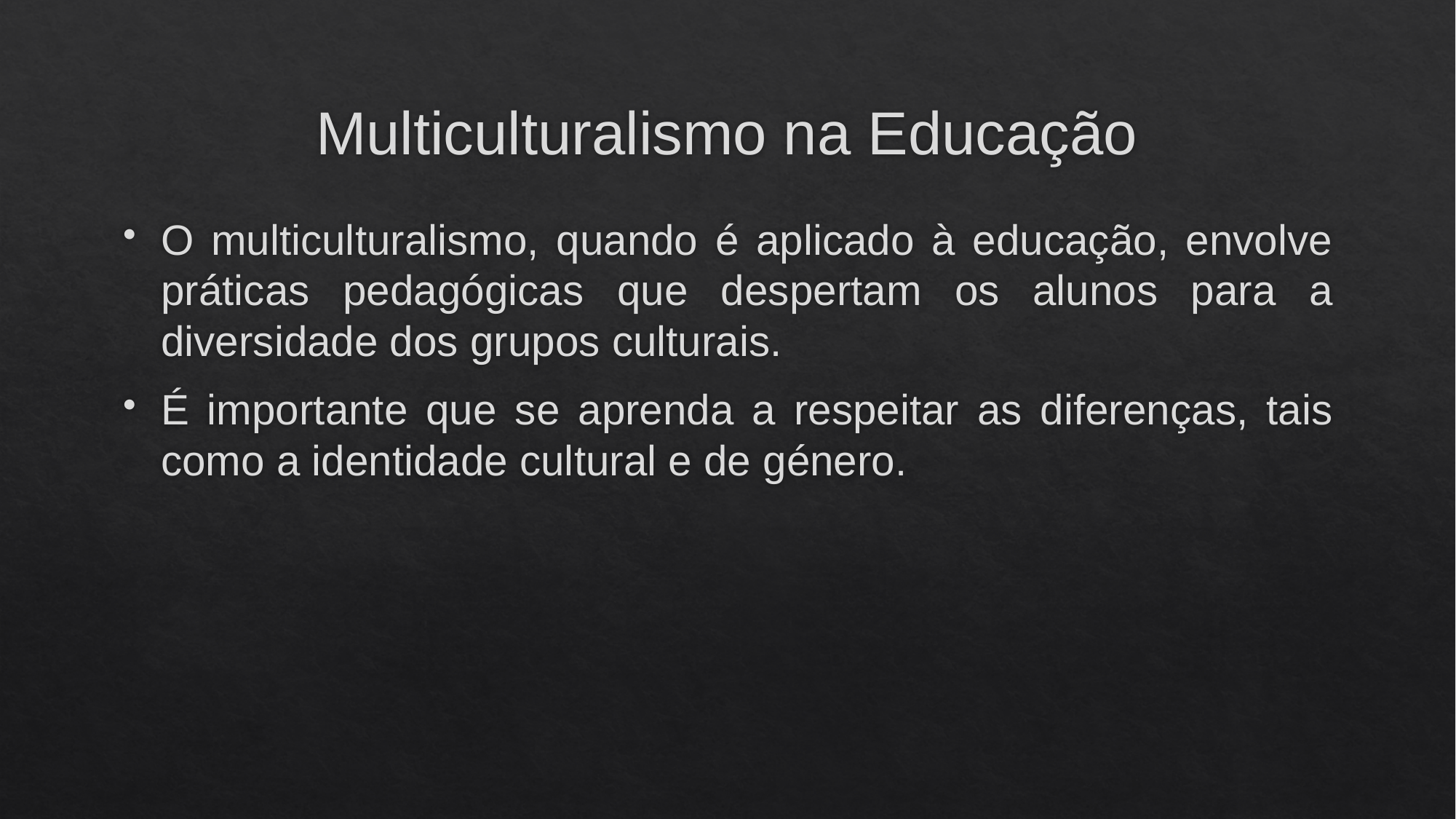

# Multiculturalismo na Educação
O multiculturalismo, quando é aplicado à educação, envolve práticas pedagógicas que despertam os alunos para a diversidade dos grupos culturais.
É importante que se aprenda a respeitar as diferenças, tais como a identidade cultural e de género.